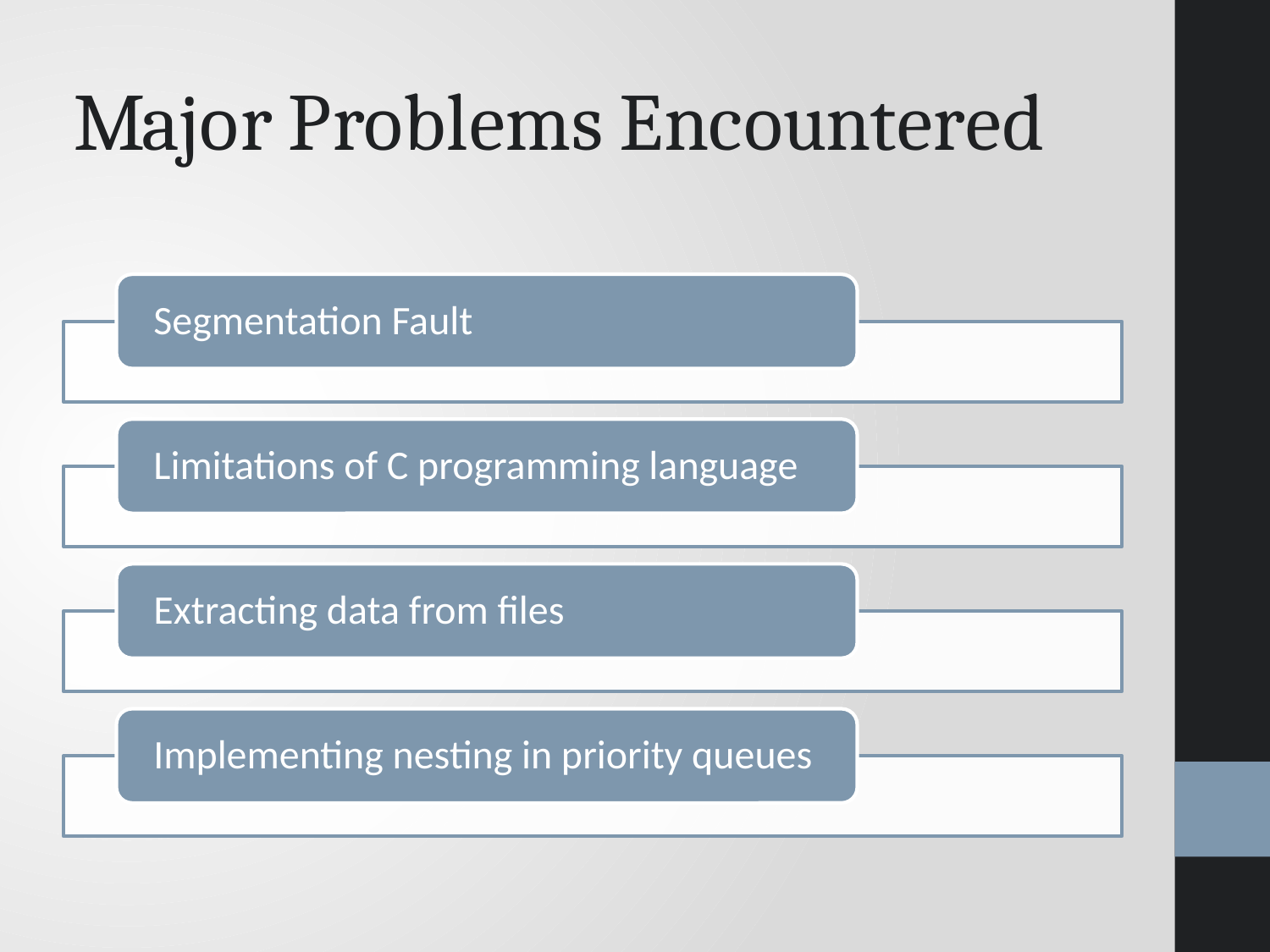

# Major Problems Encountered
Segmentation Fault
Limitations of C programming language
Extracting data from files
Implementing nesting in priority queues